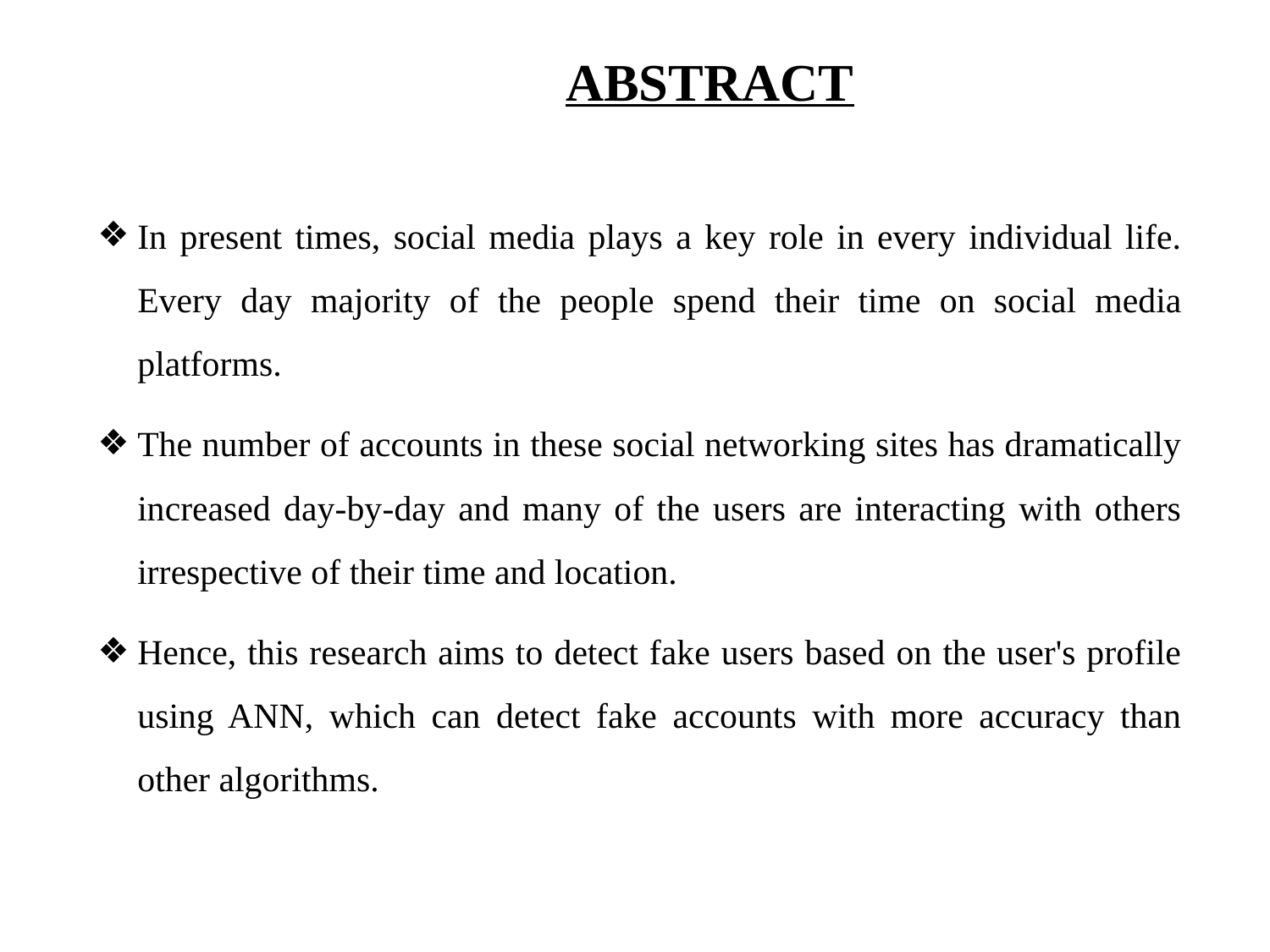

# ABSTRACT
In present times, social media plays a key role in every individual life. Every day majority of the people spend their time on social media platforms.
The number of accounts in these social networking sites has dramatically increased day-by-day and many of the users are interacting with others irrespective of their time and location.
Hence, this research aims to detect fake users based on the user's profile using ANN, which can detect fake accounts with more accuracy than other algorithms.